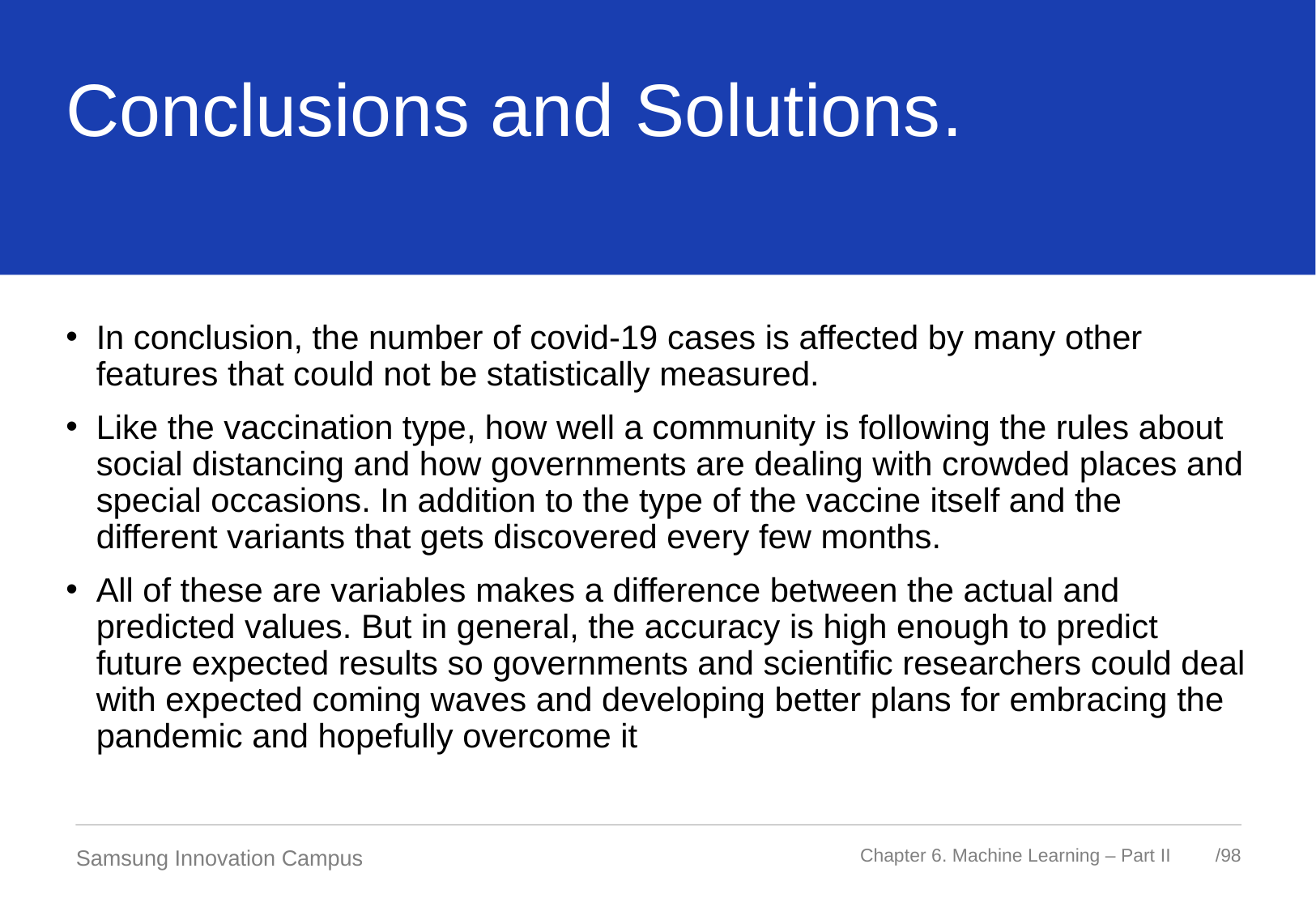

# Conclusions and Solutions.
In conclusion, the number of covid-19 cases is affected by many other features that could not be statistically measured.
Like the vaccination type, how well a community is following the rules about social distancing and how governments are dealing with crowded places and special occasions. In addition to the type of the vaccine itself and the different variants that gets discovered every few months.
All of these are variables makes a difference between the actual and predicted values. But in general, the accuracy is high enough to predict future expected results so governments and scientific researchers could deal with expected coming waves and developing better plans for embracing the pandemic and hopefully overcome it